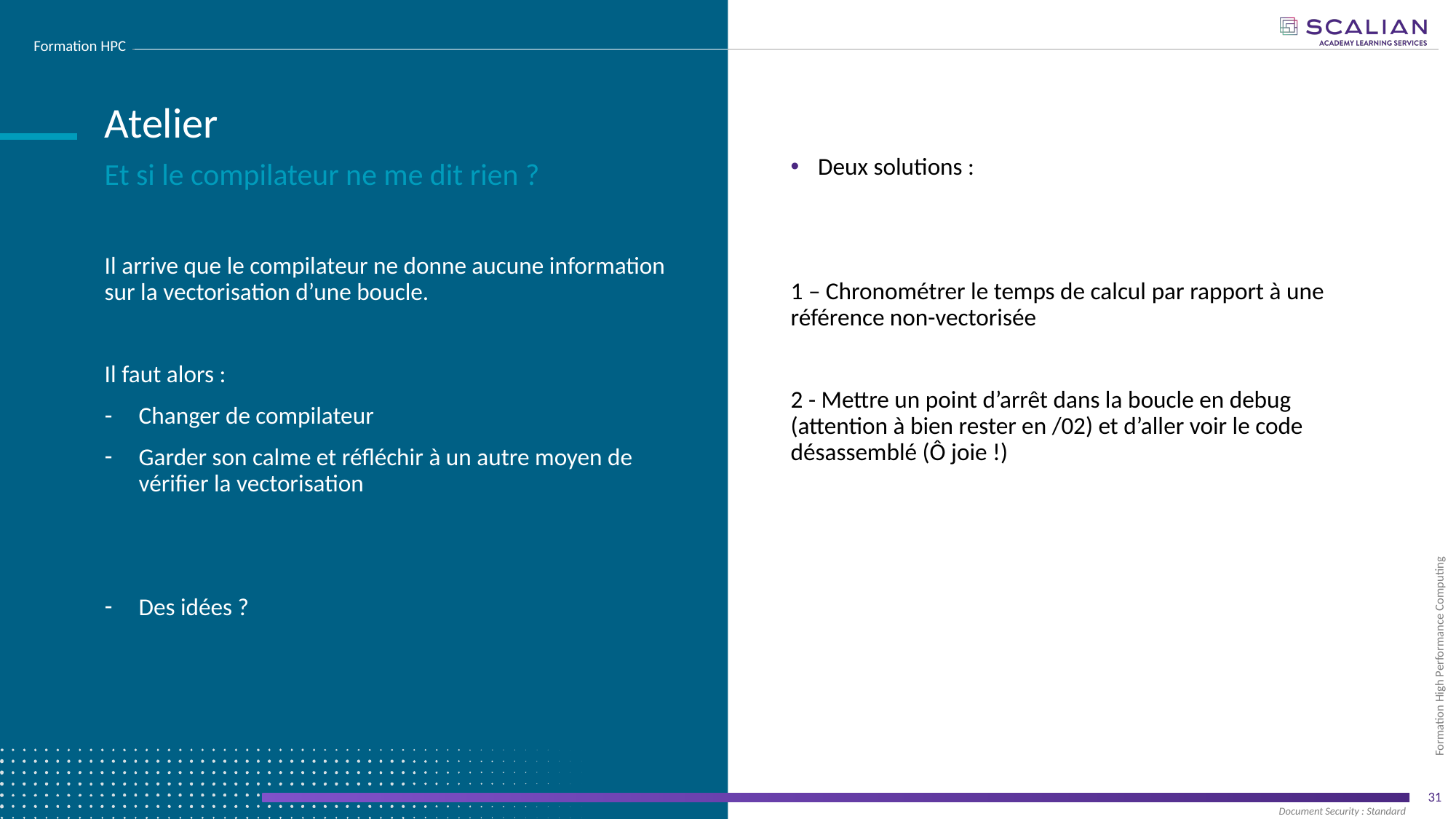

# Atelier
Deux solutions :

1 – Chronométrer le temps de calcul par rapport à une référence non-vectorisée

2 - Mettre un point d’arrêt dans la boucle en debug (attention à bien rester en /02) et d’aller voir le code désassemblé (Ô joie !)
Et si le compilateur ne me dit rien ?
Il arrive que le compilateur ne donne aucune information sur la vectorisation d’une boucle.

Il faut alors :
Changer de compilateur
Garder son calme et réfléchir à un autre moyen de vérifier la vectorisation

Des idées ?